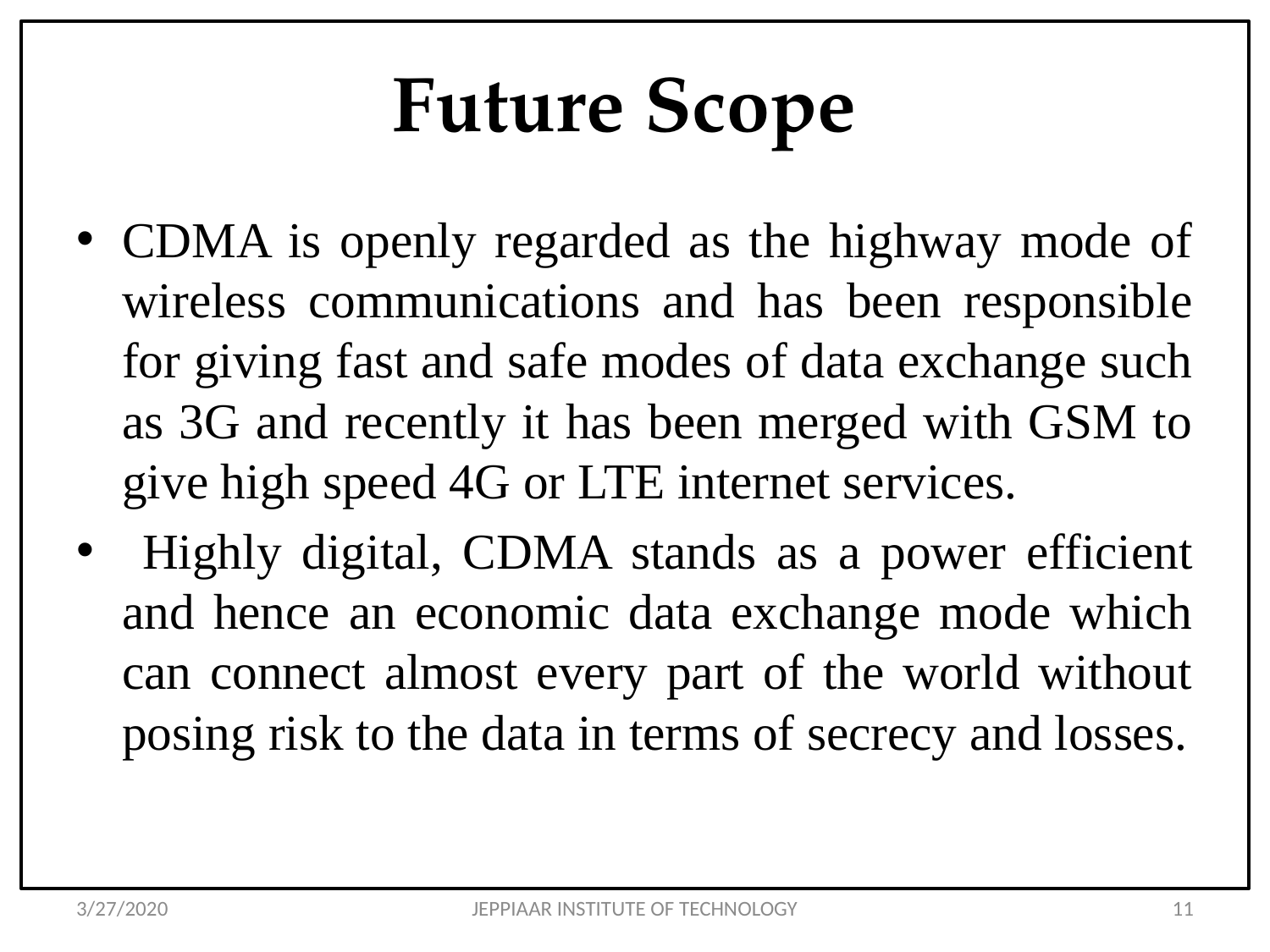

# Future Scope

CDMA is openly regarded as the highway mode of wireless communications and has been responsible for giving fast and safe modes of data exchange such as 3G and recently it has been merged with GSM to give high speed 4G or LTE internet services.
 Highly digital, CDMA stands as a power efficient and hence an economic data exchange mode which can connect almost every part of the world without posing risk to the data in terms of secrecy and losses.

3/27/2020
JEPPIAAR INSTITUTE OF TECHNOLOGY
11